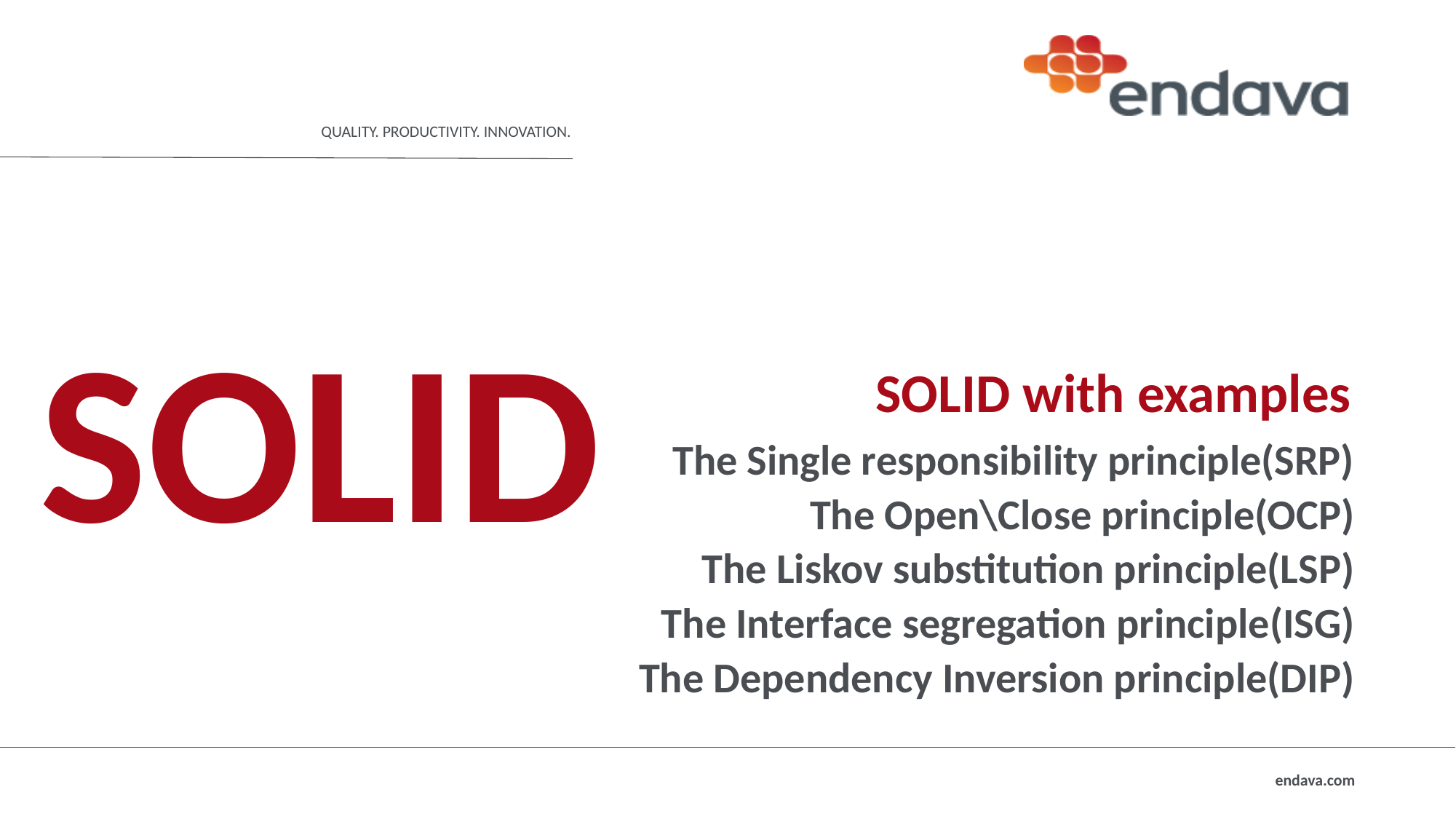

# SOLID with examples
SOLID
The Single responsibility principle(SRP)
The Open\Close principle(OCP)
The Liskov substitution principle(LSP)
The Interface segregation principle(ISG)
The Dependency Inversion principle(DIP)